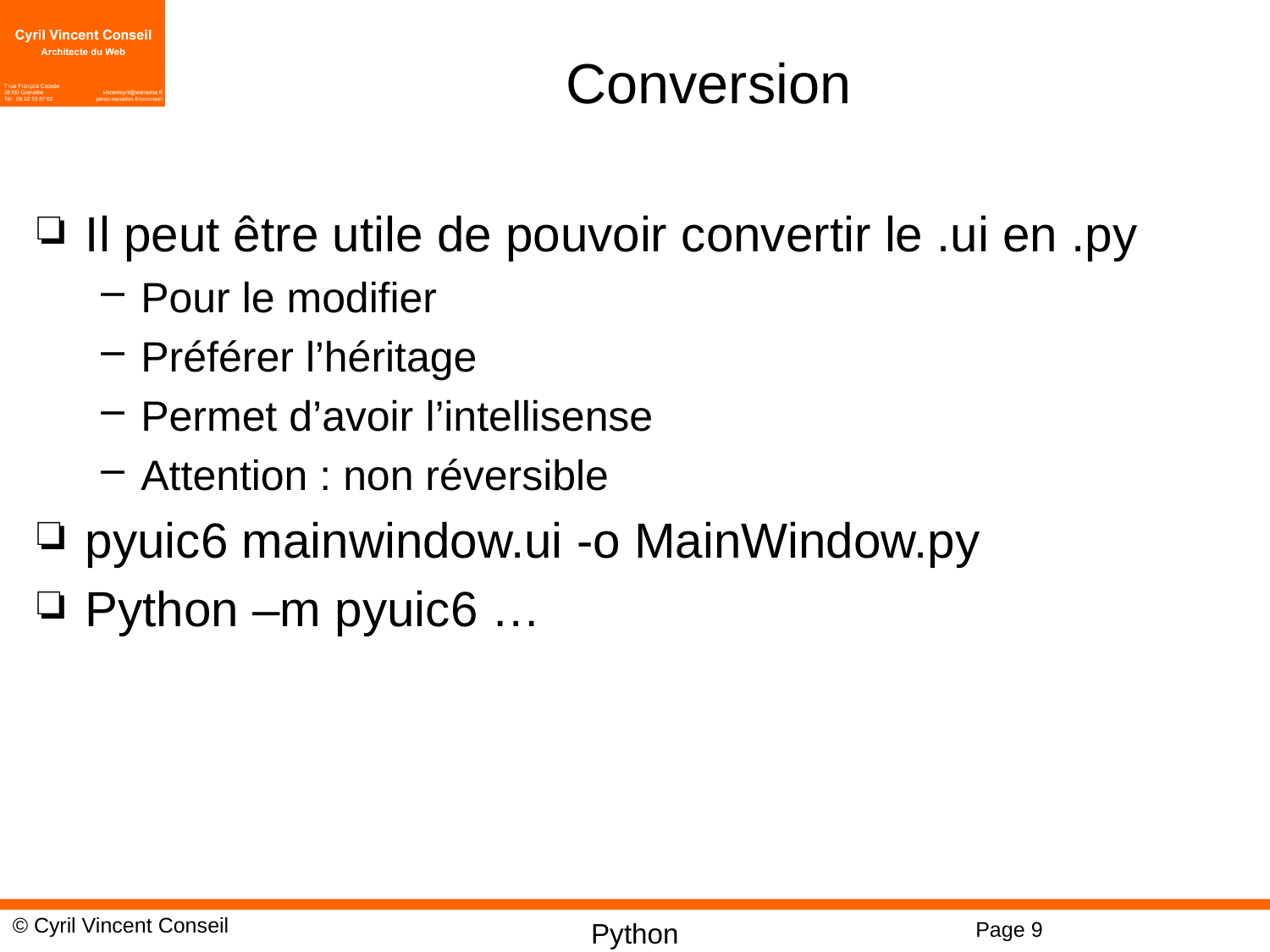

# Conversion
Il peut être utile de pouvoir convertir le .ui en .py
Pour le modifier
Préférer l’héritage
Permet d’avoir l’intellisense
Attention : non réversible
pyuic6 mainwindow.ui -o MainWindow.py
Python –m pyuic6 …